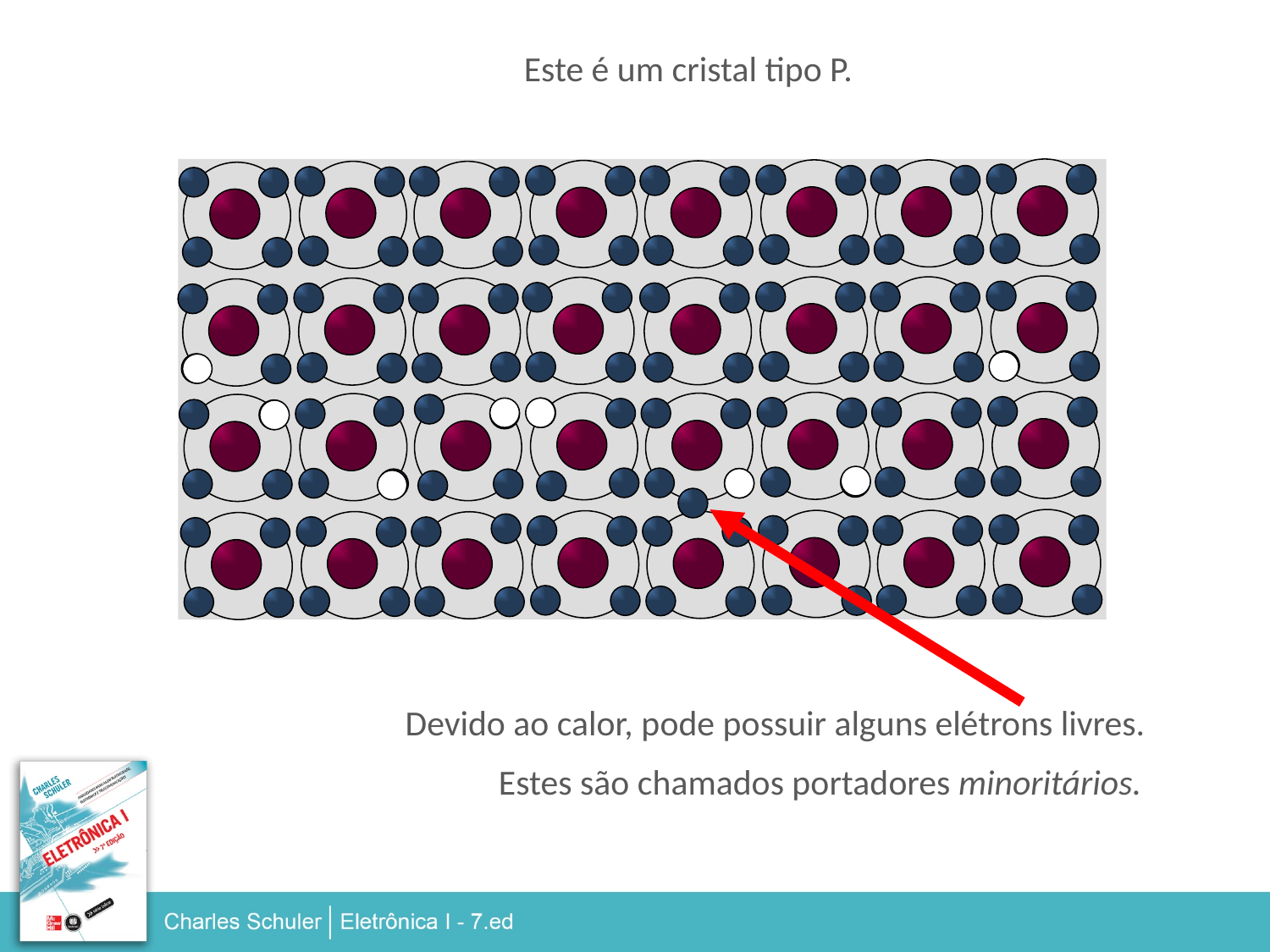

Este é um cristal tipo P.

Devido ao calor, pode possuir alguns elétrons livres.
Estes são chamados portadores minoritários.